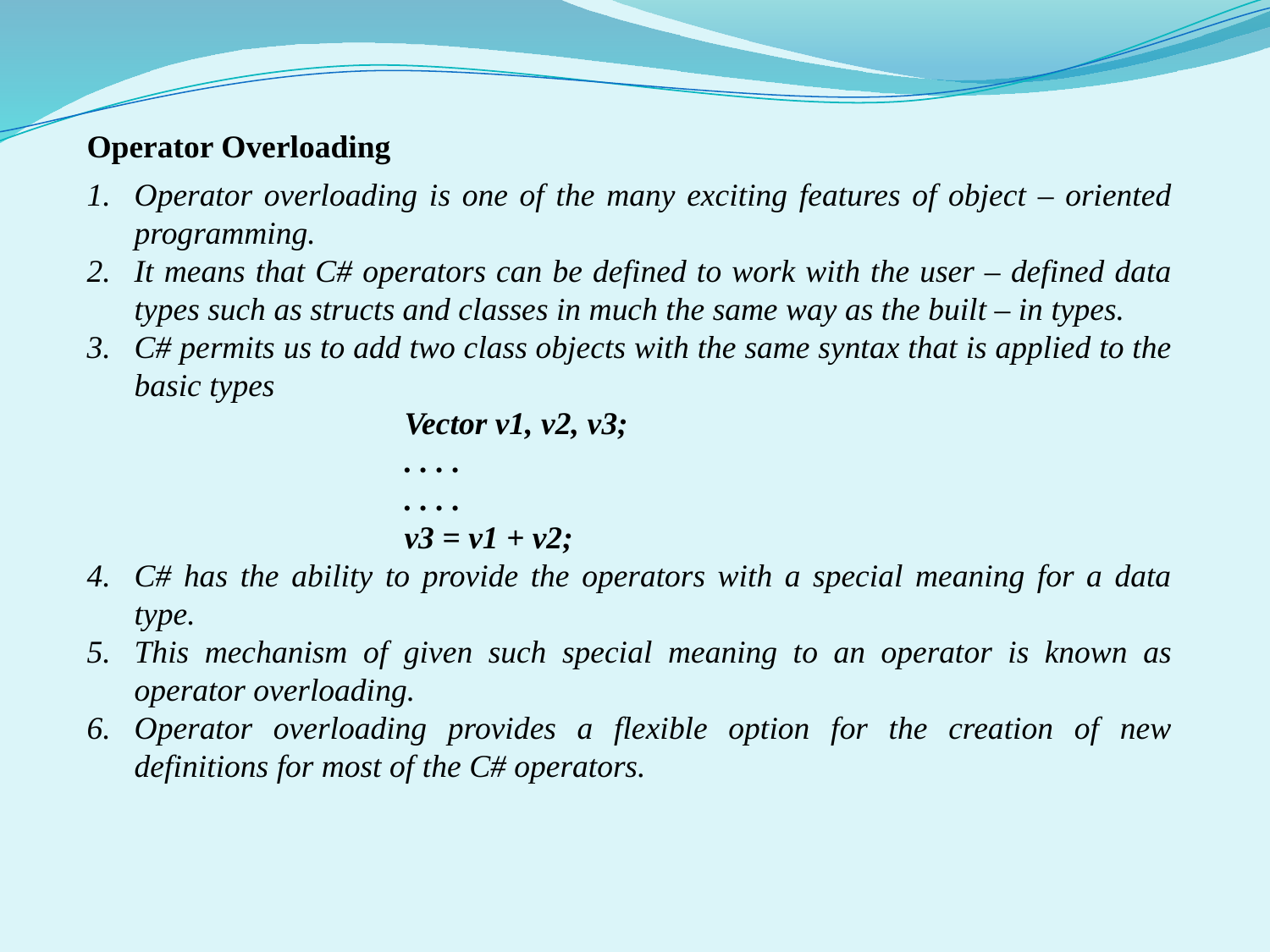

Operator Overloading

Operator overloading is one of the many exciting features of object – oriented programming.
It means that C# operators can be defined to work with the user – defined data types such as structs and classes in much the same way as the built – in types.
C# permits us to add two class objects with the same syntax that is applied to the basic types
Vector v1, v2, v3;
. . . .
. . . .
v3 = v1 + v2;
C# has the ability to provide the operators with a special meaning for a data type.
This mechanism of given such special meaning to an operator is known as operator overloading.
Operator overloading provides a flexible option for the creation of new definitions for most of the C# operators.